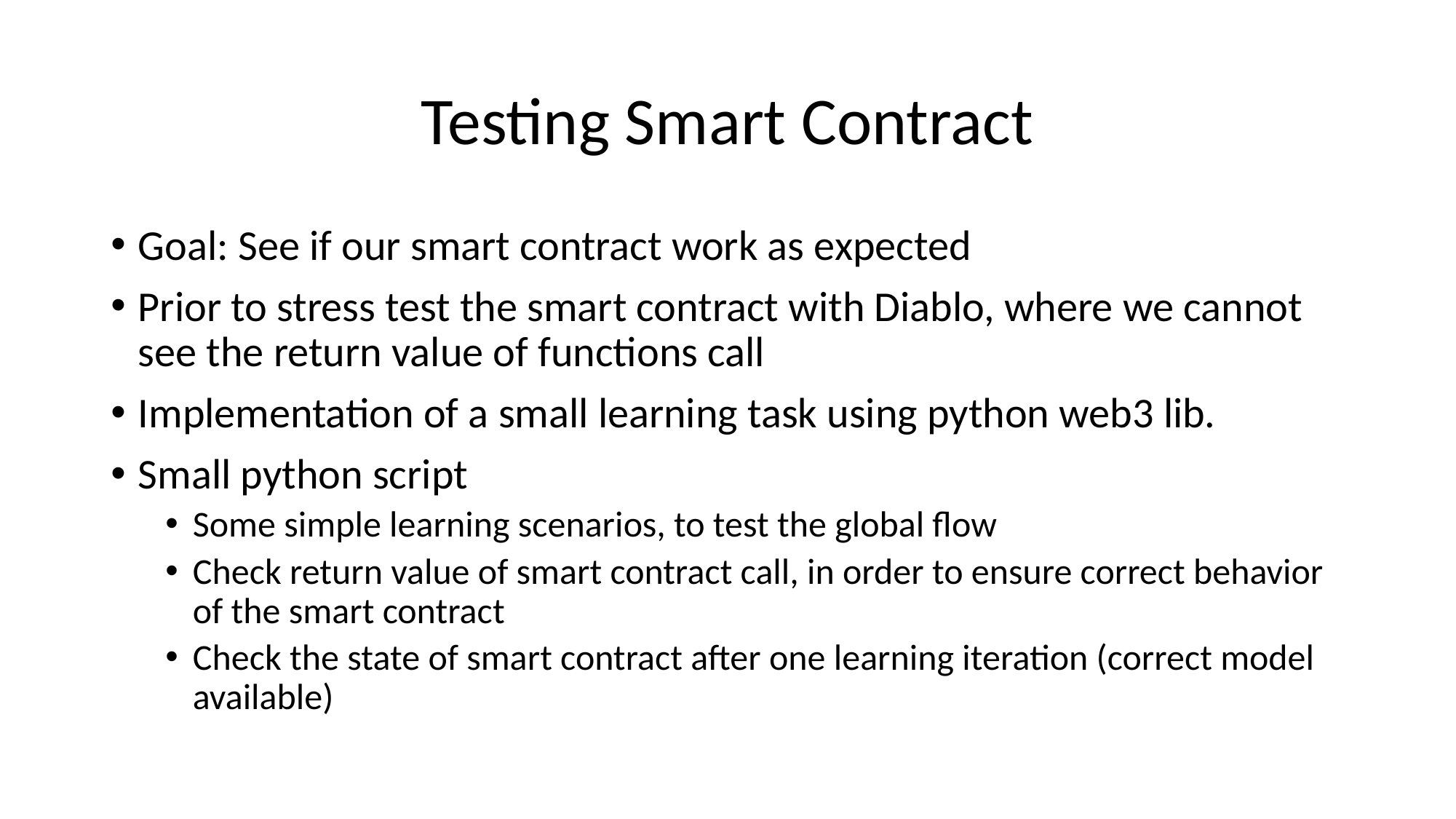

# Testing Smart Contract
Goal: See if our smart contract work as expected
Prior to stress test the smart contract with Diablo, where we cannot see the return value of functions call
Implementation of a small learning task using python web3 lib.
Small python script
Some simple learning scenarios, to test the global flow
Check return value of smart contract call, in order to ensure correct behavior of the smart contract
Check the state of smart contract after one learning iteration (correct model available)